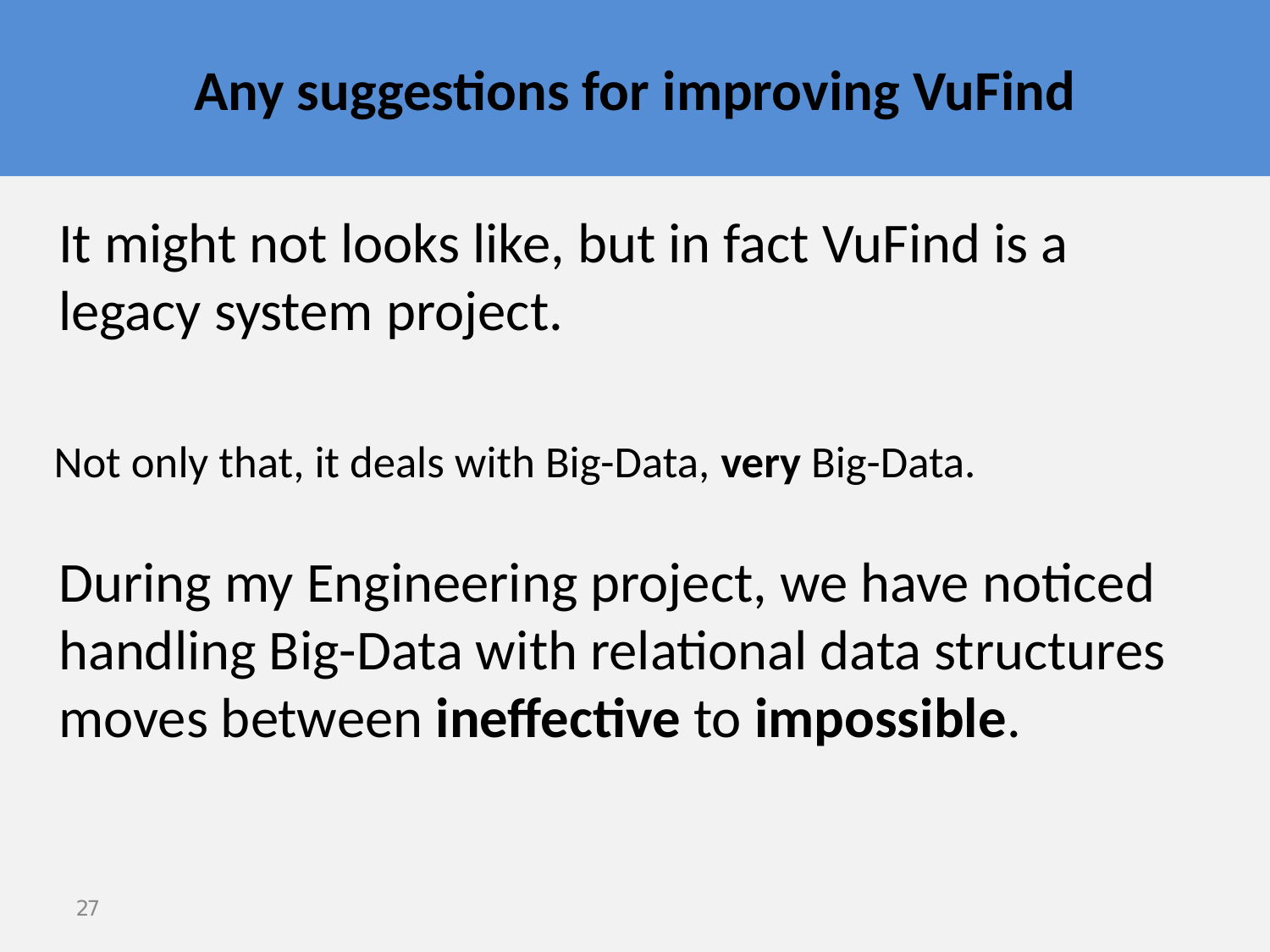

# Any suggestions for improving VuFind

It might not looks like, but in fact VuFind is a legacy system project.

Not only that, it deals with Big-Data, very Big-Data.

During my Engineering project, we have noticed handling Big-Data with relational data structures moves between ineffective to impossible.
27